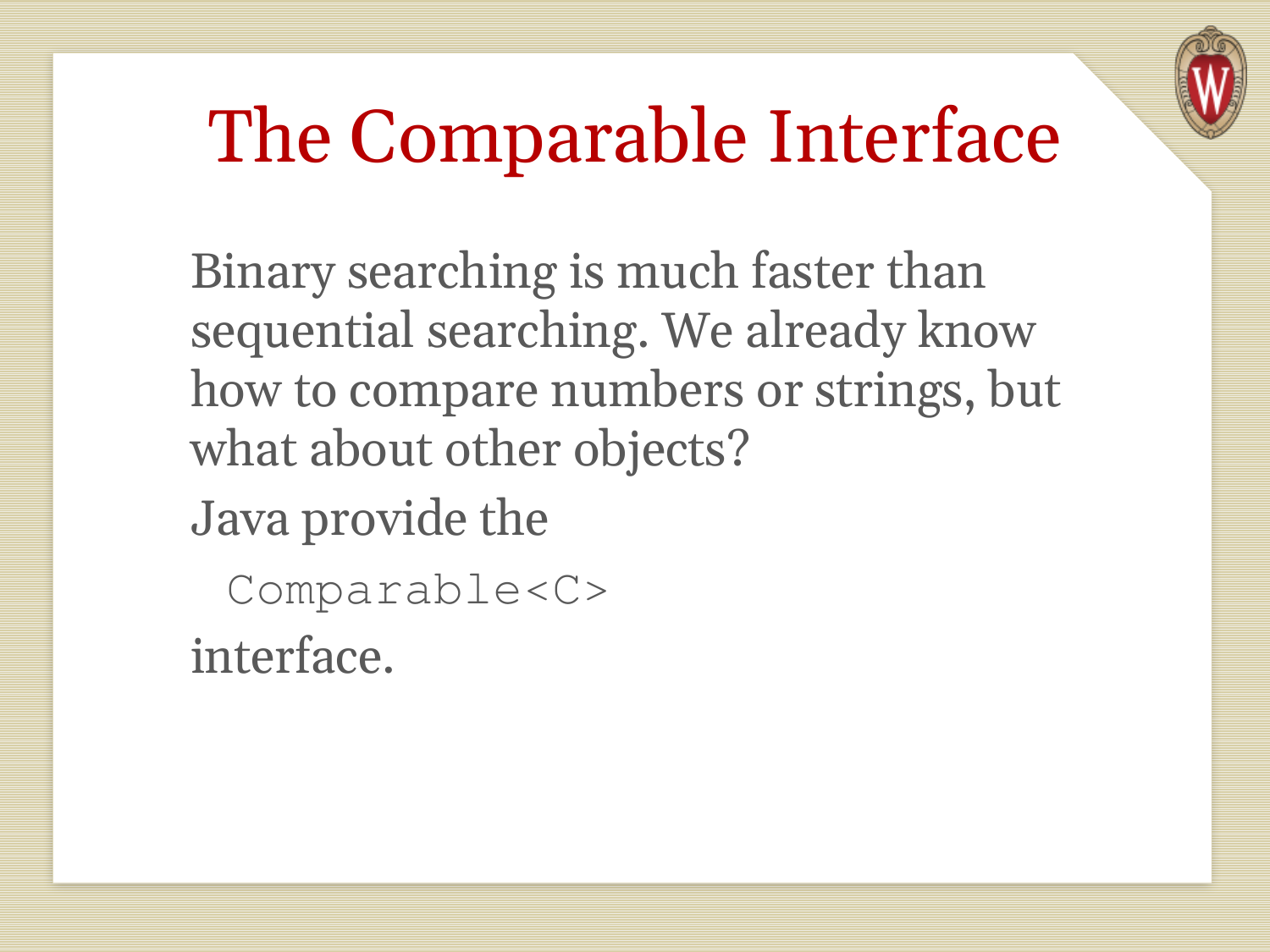

# The Comparable Interface
Binary searching is much faster than sequential searching. We already know how to compare numbers or strings, but what about other objects?
Java provide the
   Comparable<C>
interface.